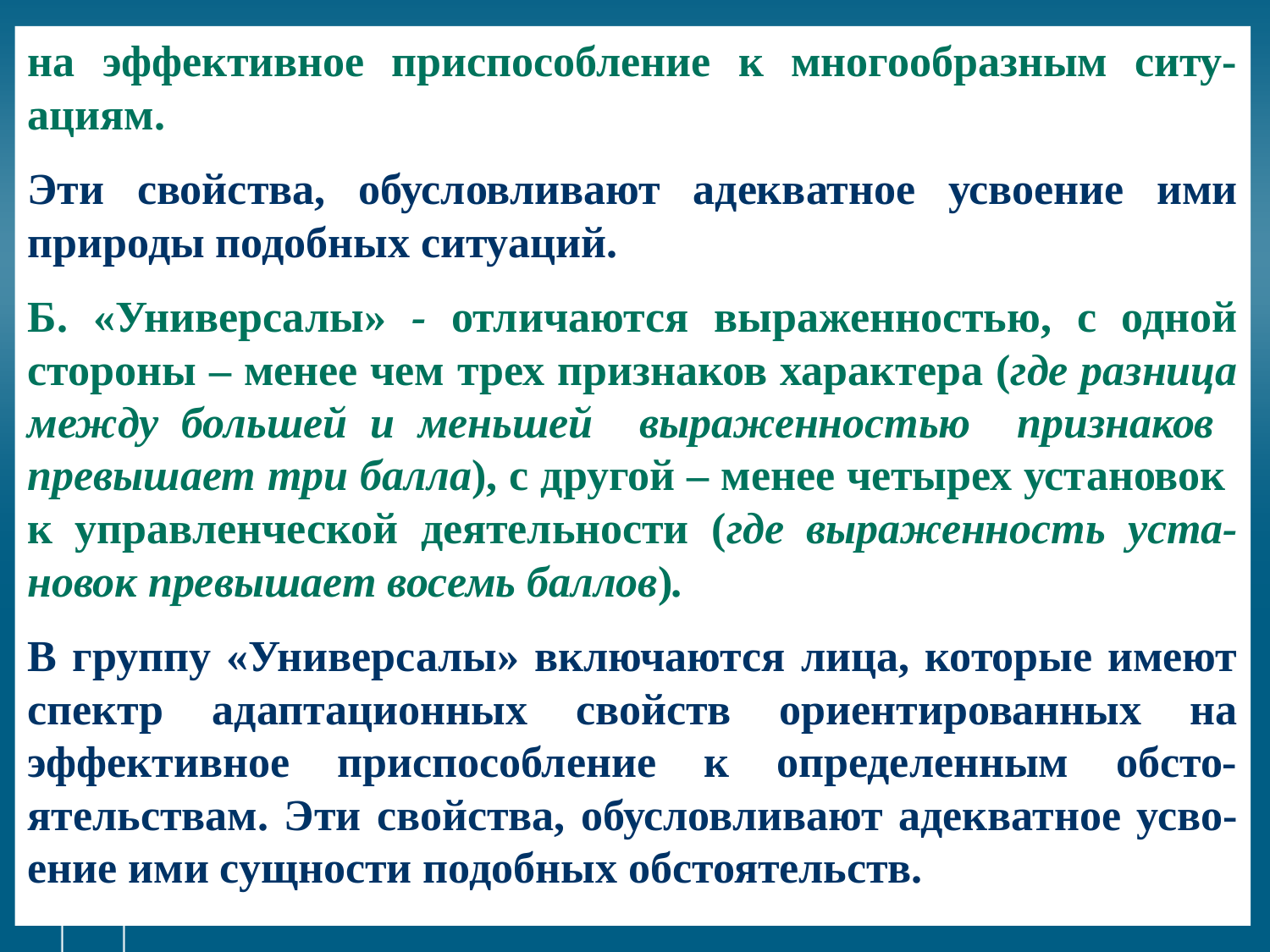

на эффективное приспособление к многообразным ситу-ациям.
Эти свойства, обусловливают адекватное усвоение ими природы подобных ситуаций.
Б. «Универсалы» - отличаются выраженностью, с одной стороны – менее чем трех признаков характера (где разница между большей и меньшей  выраженностью  признаков  превышает три балла), с другой – менее четырех установок  к управленческой деятельности (где выраженность уста-новок превышает восемь баллов).
В группу «Универсалы» включаются лица, которые имеют спектр адаптационных свойств ориентированных на эффективное приспособление к определенным обсто-ятельствам. Эти свойства, обусловливают адекватное усво-ение ими сущности подобных обстоятельств.